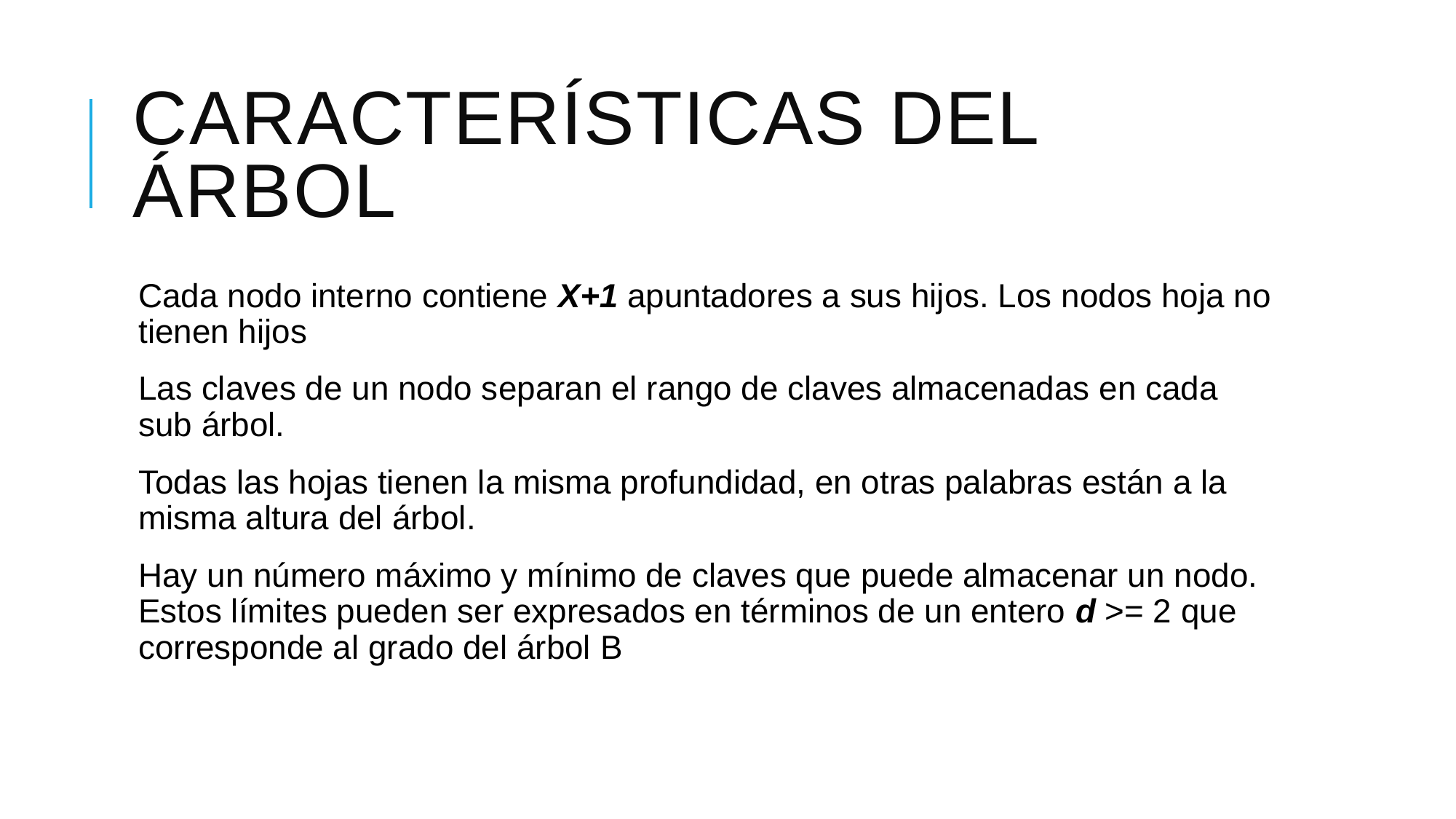

# Características del árbol
Cada nodo interno contiene X+1 apuntadores a sus hijos. Los nodos hoja no tienen hijos
Las claves de un nodo separan el rango de claves almacenadas en cada sub árbol.
Todas las hojas tienen la misma profundidad, en otras palabras están a la misma altura del árbol.
Hay un número máximo y mínimo de claves que puede almacenar un nodo. Estos límites pueden ser expresados en términos de un entero d >= 2 que corresponde al grado del árbol B